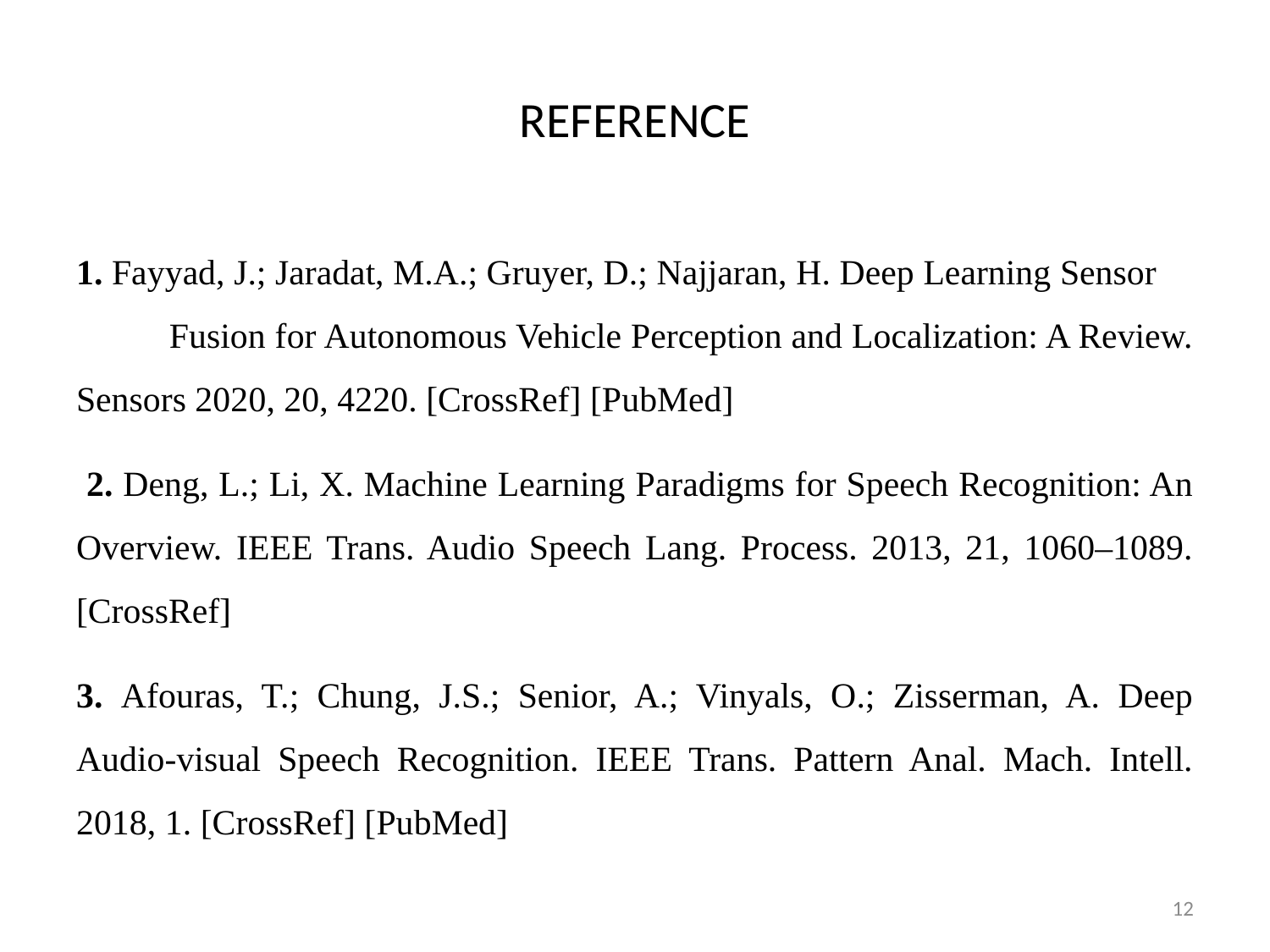

# REFERENCE
1. Fayyad, J.; Jaradat, M.A.; Gruyer, D.; Najjaran, H. Deep Learning Sensor               Fusion for Autonomous Vehicle Perception and Localization: A Review. Sensors 2020, 20, 4220. [CrossRef] [PubMed]
 2. Deng, L.; Li, X. Machine Learning Paradigms for Speech Recognition: An Overview. IEEE Trans. Audio Speech Lang. Process. 2013, 21, 1060–1089. [CrossRef]
3. Afouras, T.; Chung, J.S.; Senior, A.; Vinyals, O.; Zisserman, A. Deep Audio-visual Speech Recognition. IEEE Trans. Pattern Anal. Mach. Intell. 2018, 1. [CrossRef] [PubMed]

12